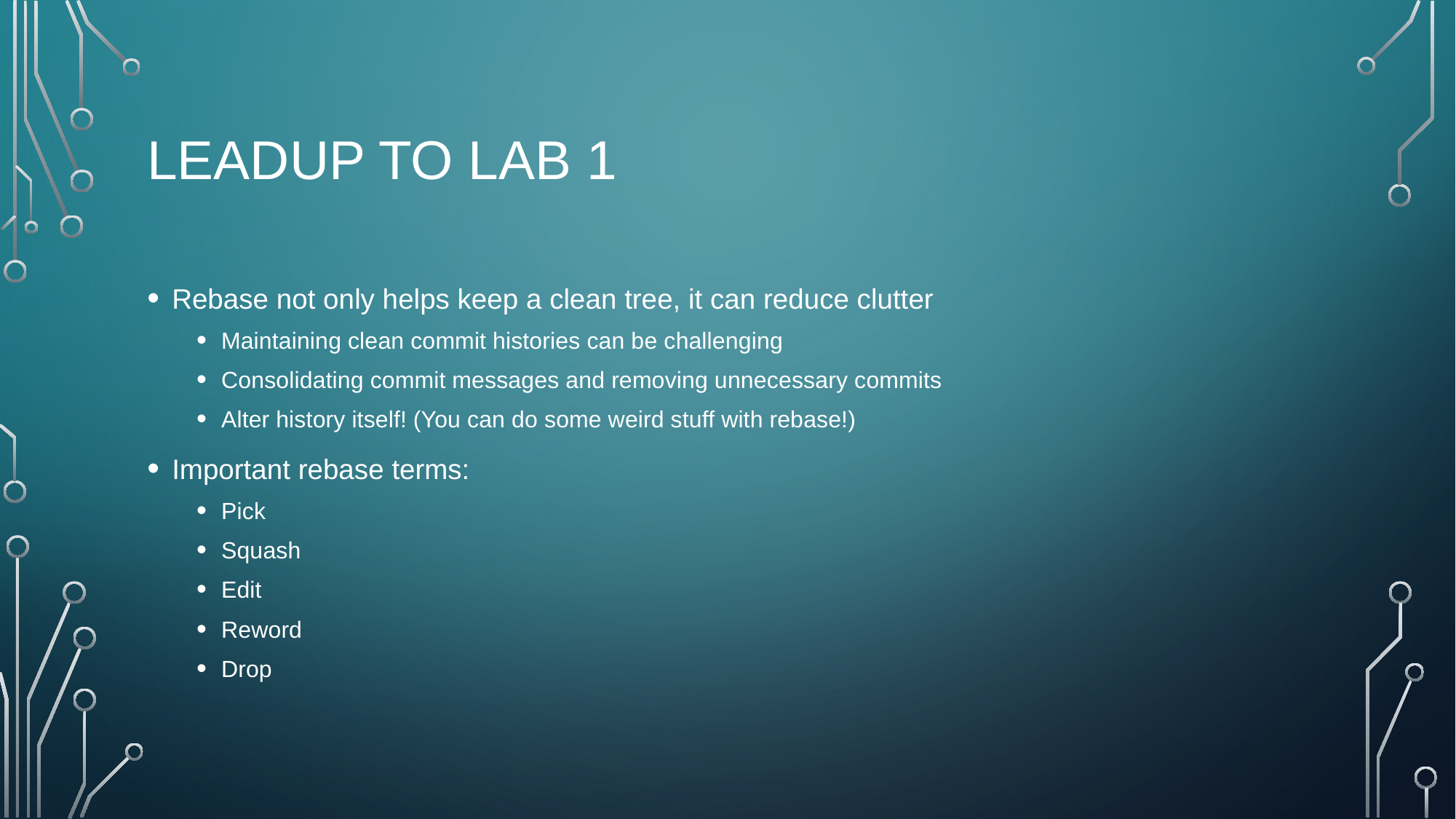

# Leadup to lab 1
Rebase not only helps keep a clean tree, it can reduce clutter
Maintaining clean commit histories can be challenging
Consolidating commit messages and removing unnecessary commits
Alter history itself! (You can do some weird stuff with rebase!)
Important rebase terms:
Pick
Squash
Edit
Reword
Drop